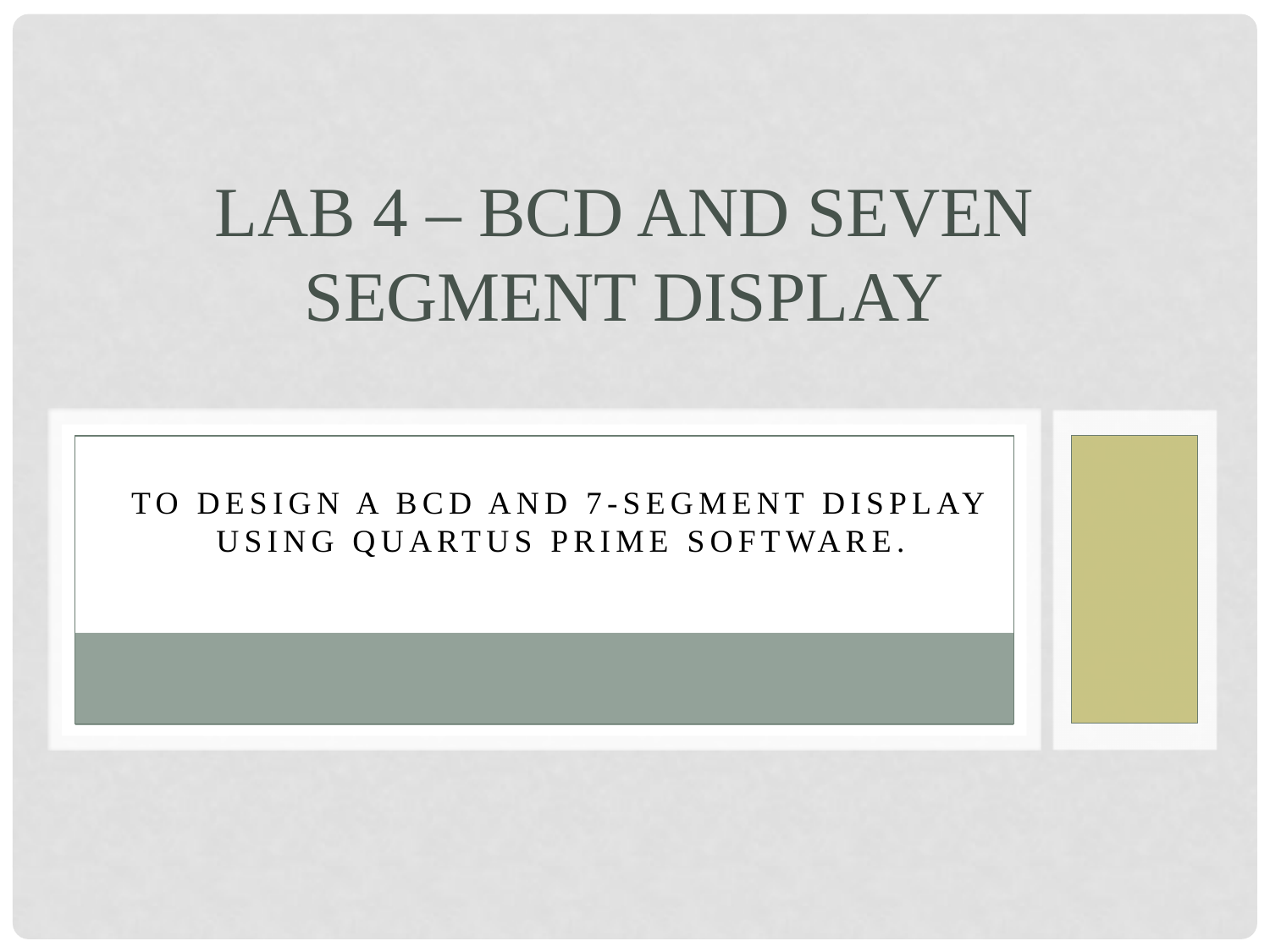

# LAB 4 – BCD and Seven Segment Display
To design a BCD and 7-segment Display Using QuarTUS Prime Software.